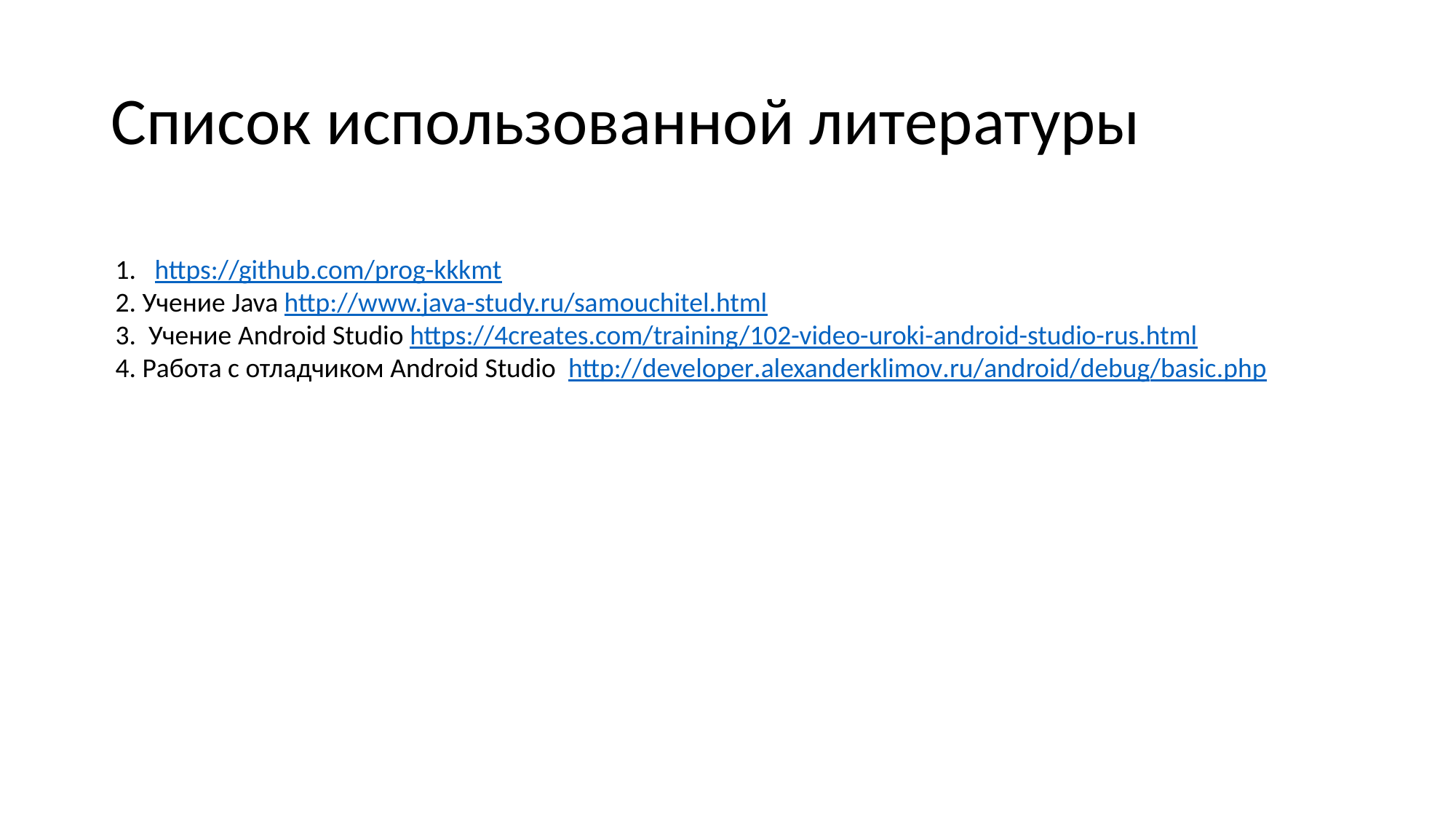

# Список использованной литературы
1.   https://github.com/prog-kkkmt
2. Учение Java http://www.java-study.ru/samouchitel.html
3.  Учение Android Studio https://4creates.com/training/102-video-uroki-android-studio-rus.html
4. Работа с отладчиком Android Studio  http://developer.alexanderklimov.ru/android/debug/basic.php